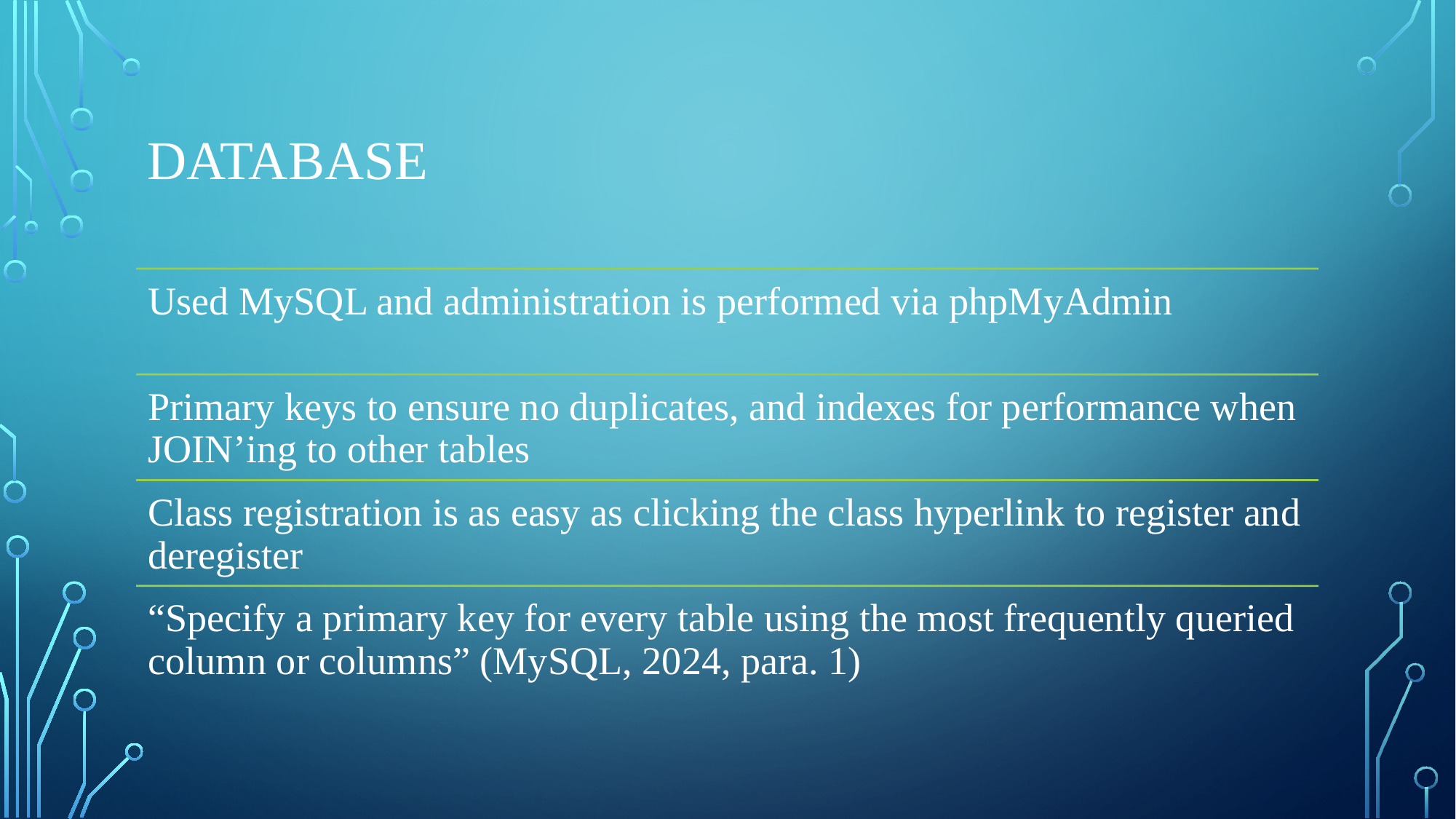

# database
Used MySQL and administration is performed via phpMyAdmin
Primary keys to ensure no duplicates, and indexes for performance when JOIN’ing to other tables
Class registration is as easy as clicking the class hyperlink to register and deregister
“Specify a primary key for every table using the most frequently queried column or columns” (MySQL, 2024, para. 1)